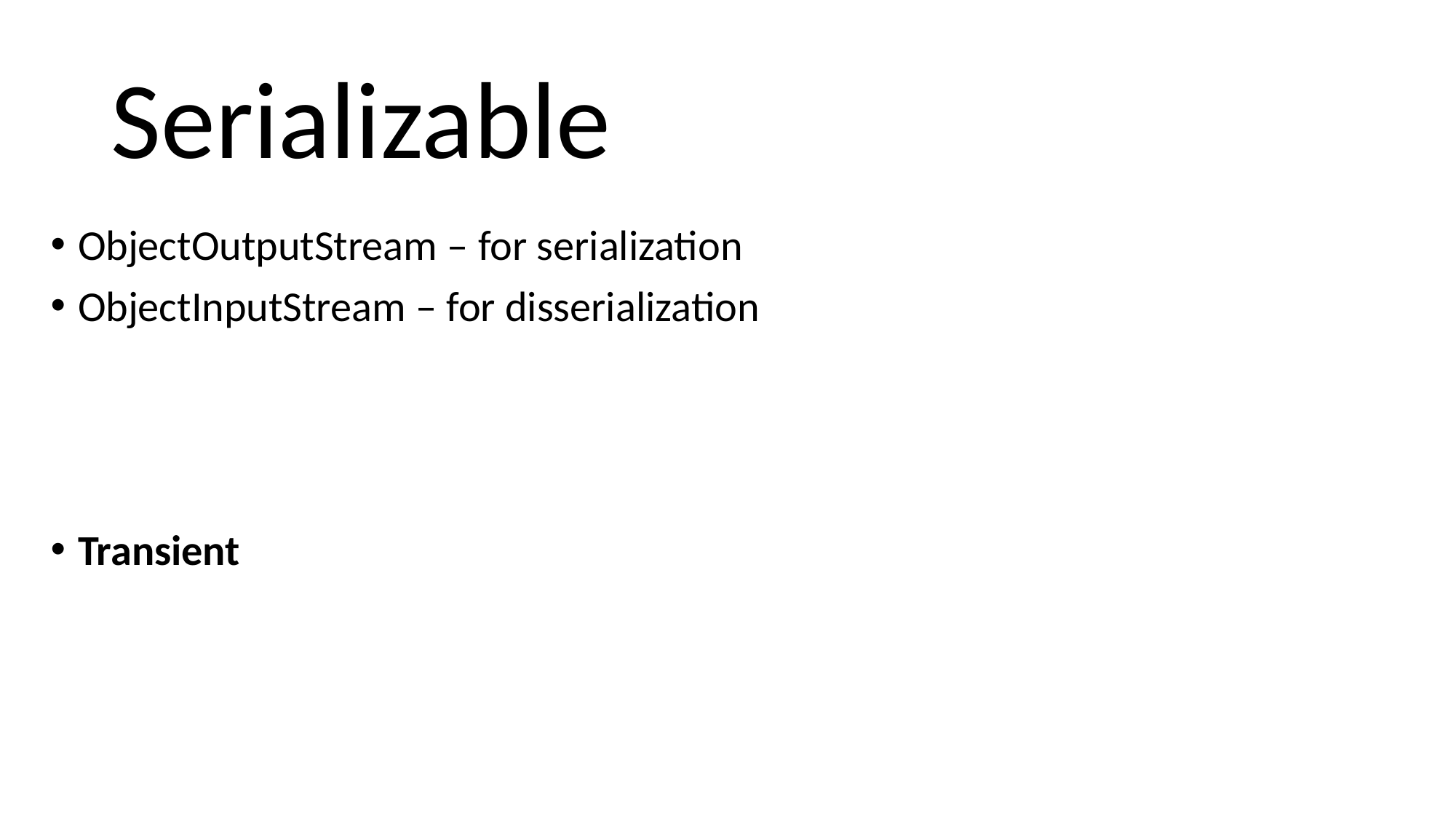

# Serializable
ObjectOutputStream – for serialization
ObjectInputStream – for disserialization

Transient